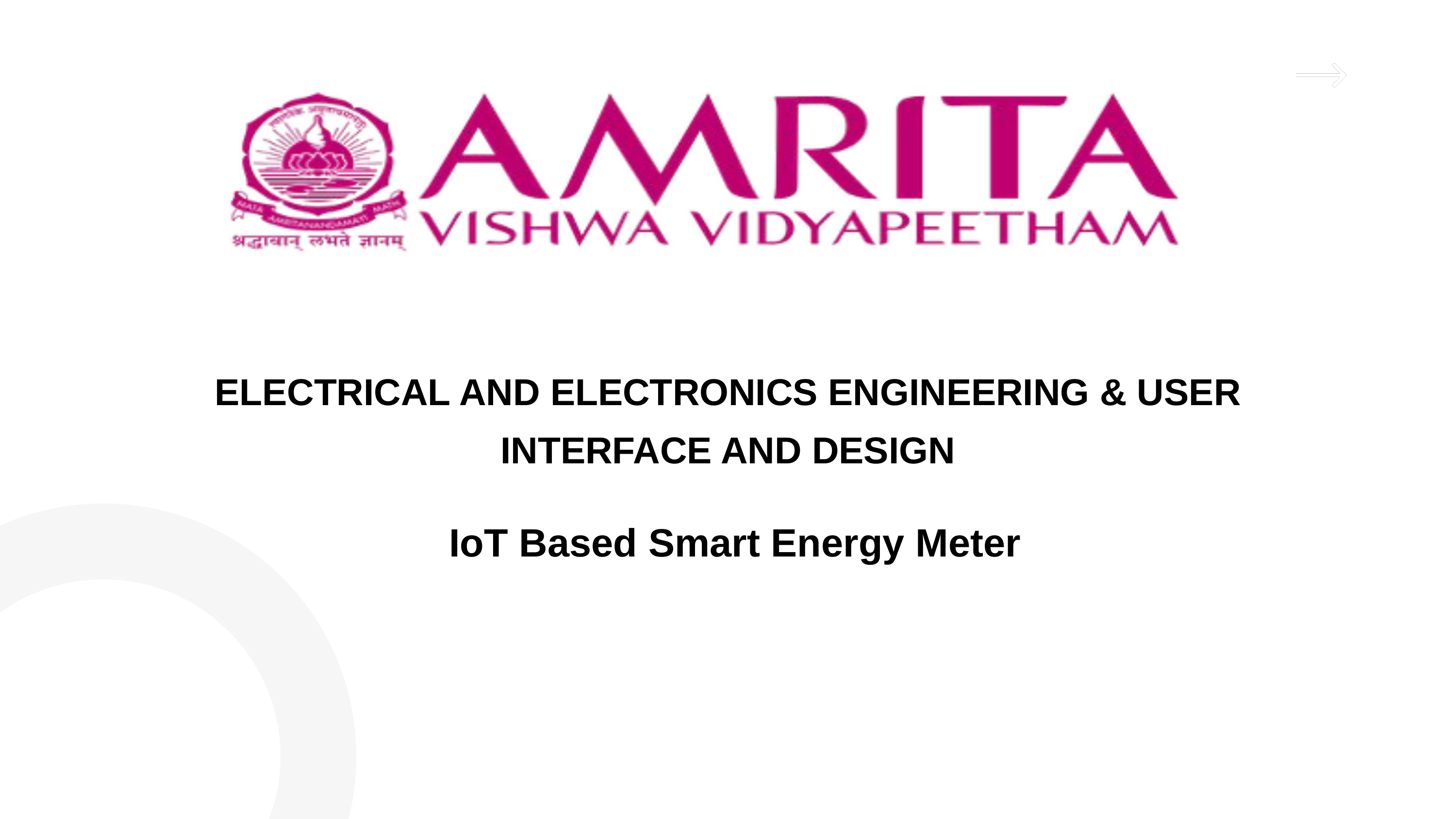

ELECTRICAL AND ELECTRONICS ENGINEERING & USER INTERFACE AND DESIGN
IoT Based Smart Energy Meter